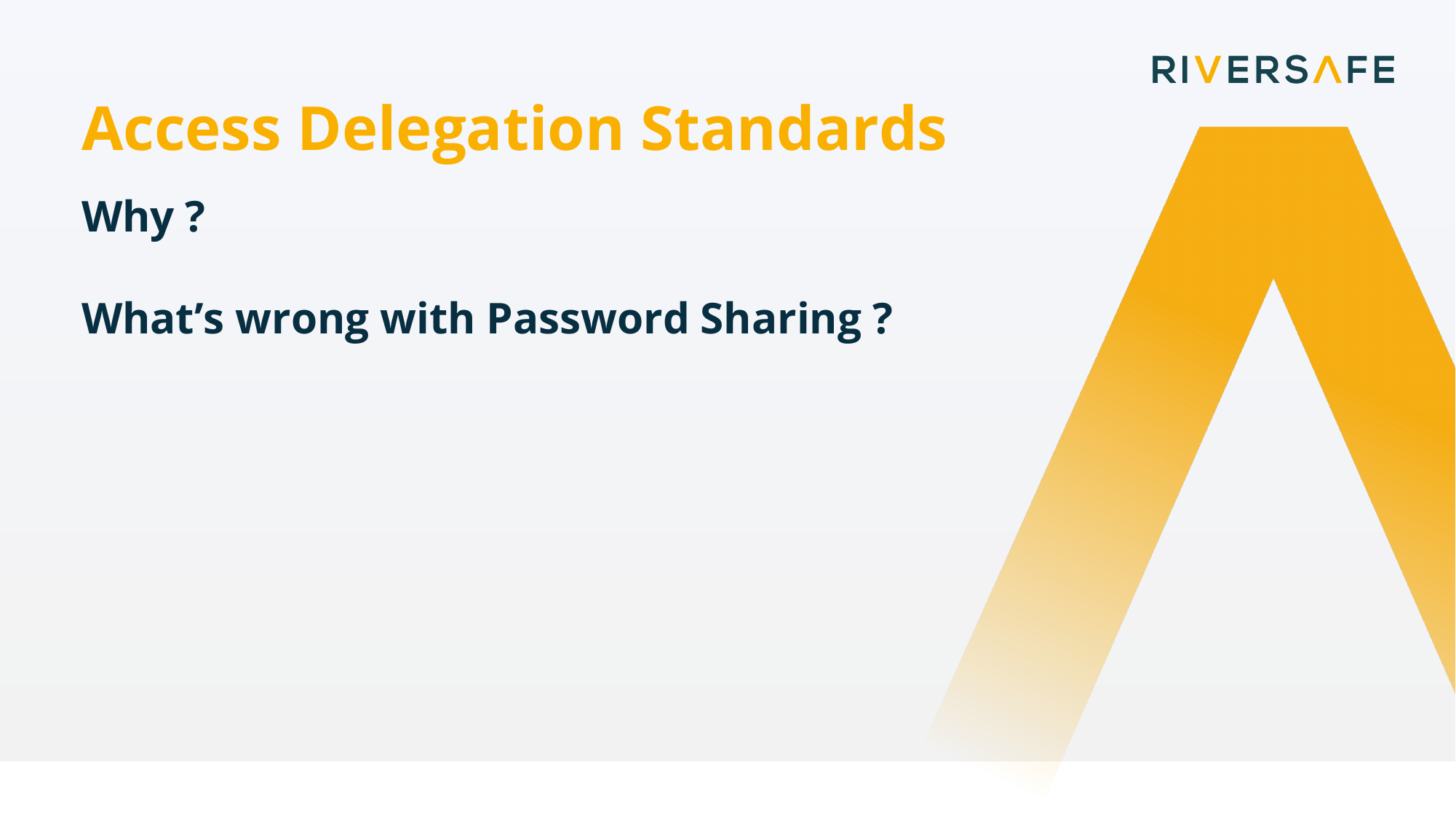

Access Delegation Standards
Why ?
What’s wrong with Password Sharing ?